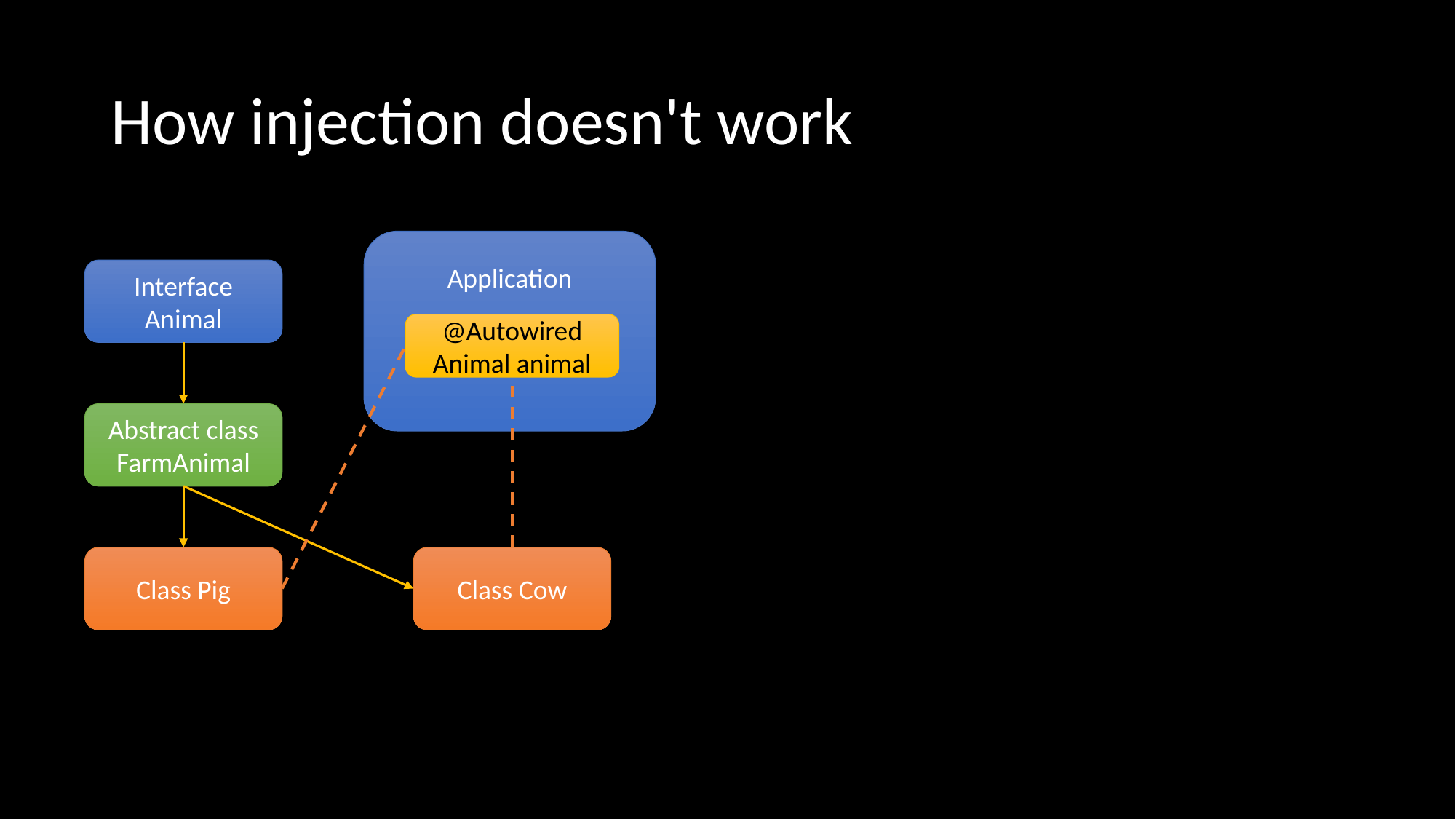

# How injection doesn't work

Application
Interface Animal
@Autowired
Animal animal
Abstract class FarmAnimal
Class Pig
Class Cow